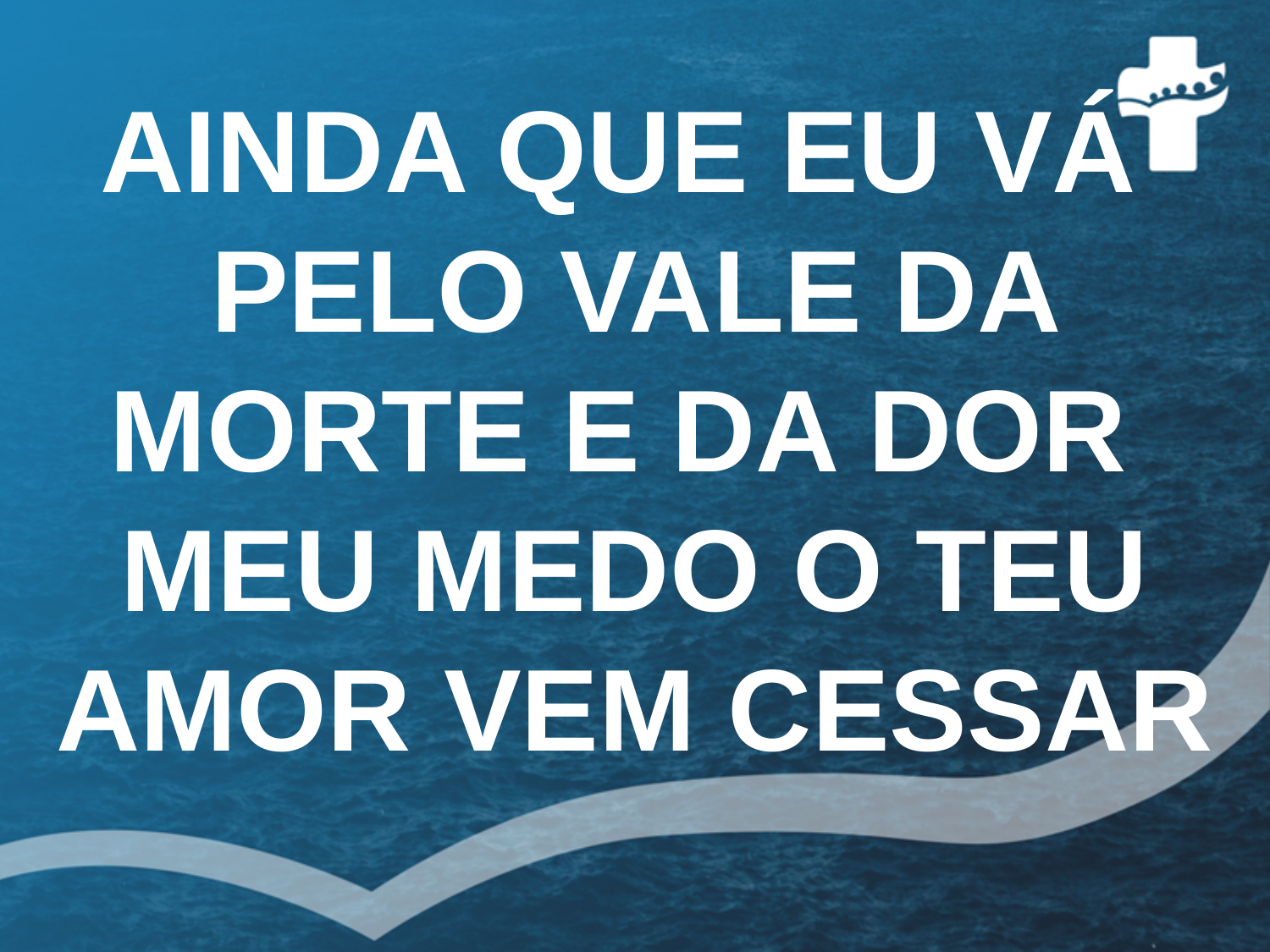

AINDA QUE EU VÁ
PELO VALE DA MORTE E DA DOR
MEU MEDO O TEU AMOR VEM CESSAR